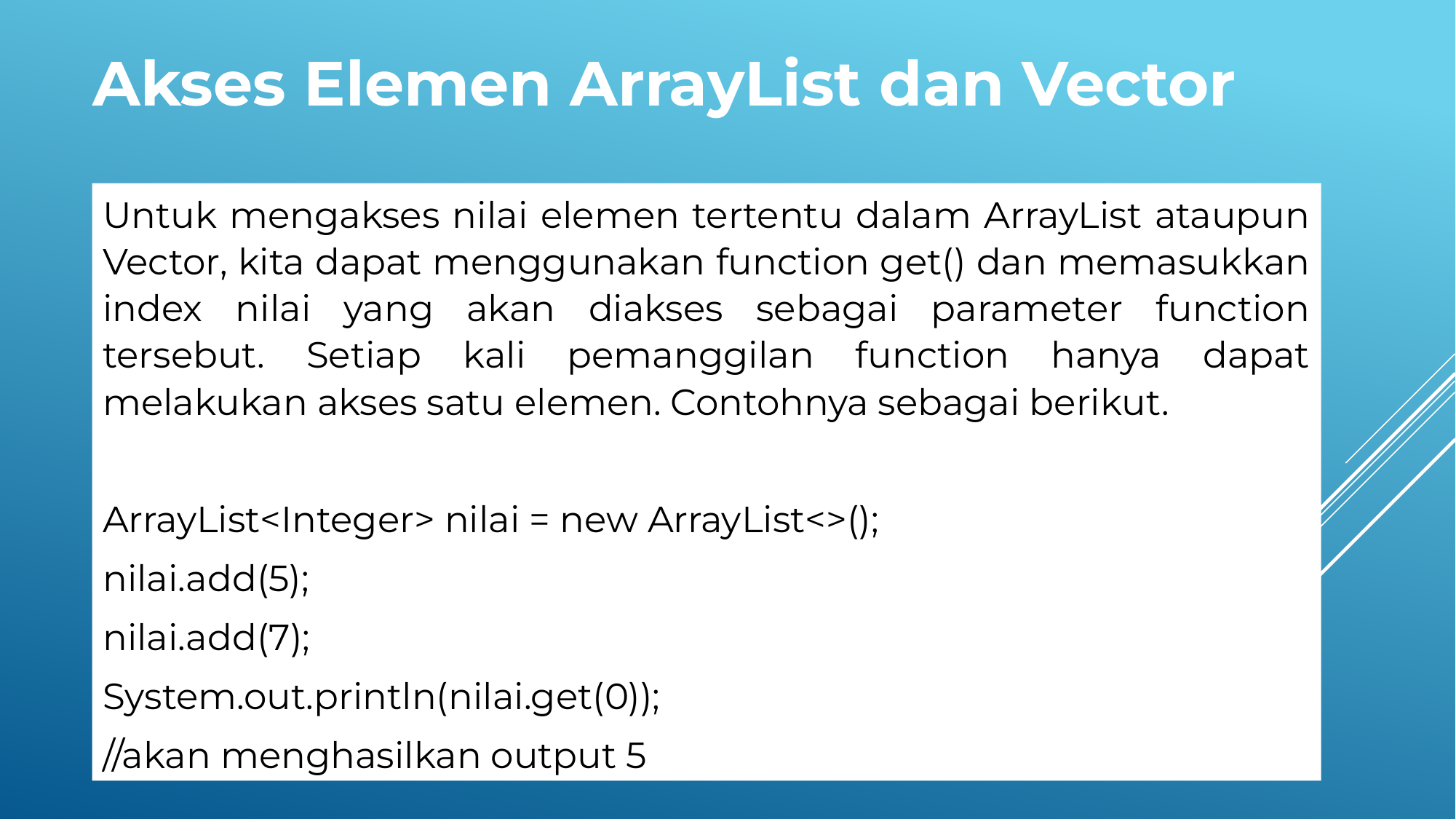

Akses Elemen ArrayList dan Vector
Untuk mengakses nilai elemen tertentu dalam ArrayList ataupun Vector, kita dapat menggunakan function get() dan memasukkan index nilai yang akan diakses sebagai parameter function tersebut. Setiap kali pemanggilan function hanya dapat melakukan akses satu elemen. Contohnya sebagai berikut.

ArrayList<Integer> nilai = new ArrayList<>();
nilai.add(5);
nilai.add(7);
System.out.println(nilai.get(0));
//akan menghasilkan output 5